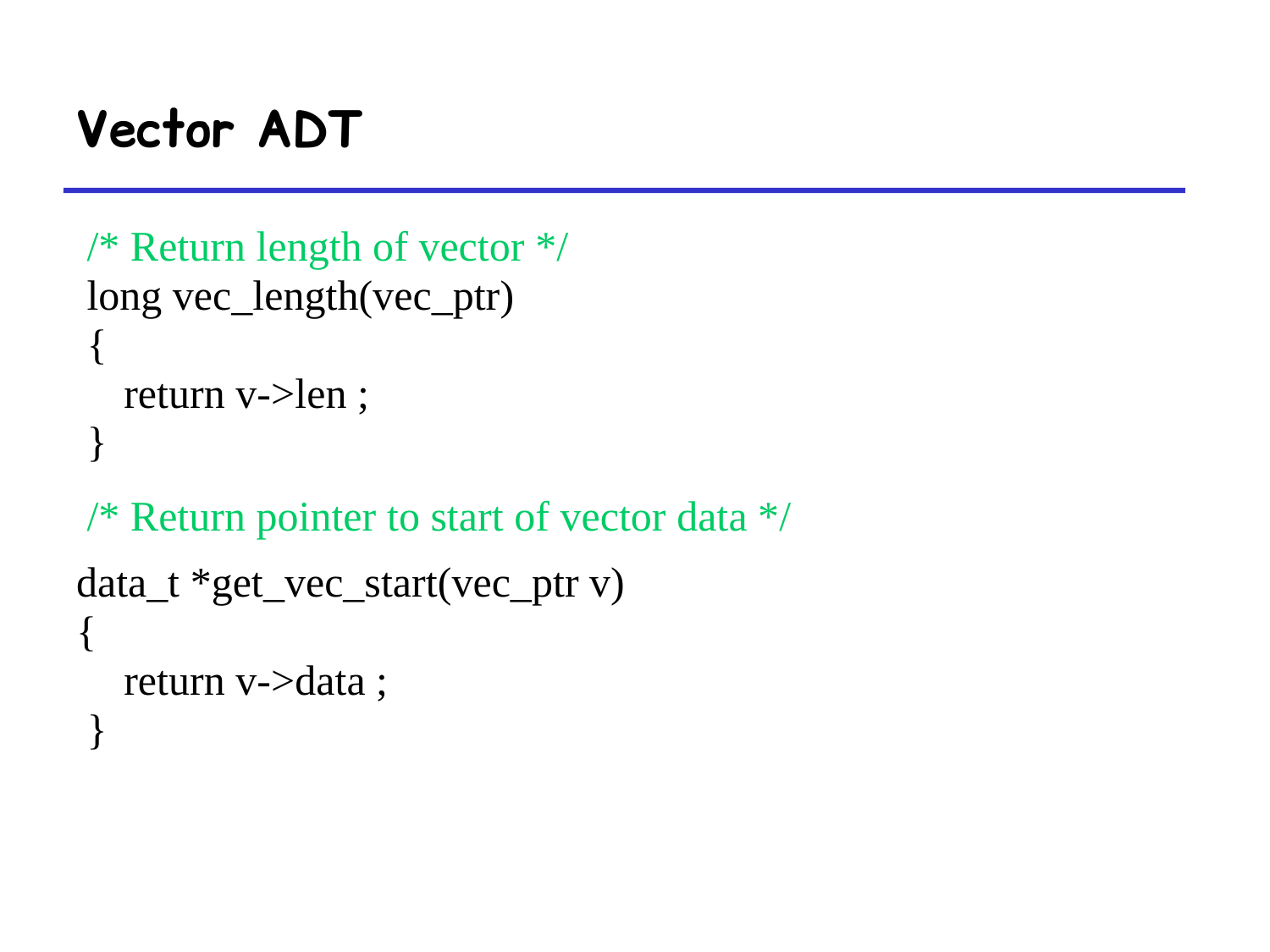

# Vector ADT
 /* Return length of vector */
 long vec_length(vec_ptr)
 {
	return v->len ;
 }
 /* Return pointer to start of vector data */
data_t *get_vec_start(vec_ptr v)
{
	return v->data ;
 }
15